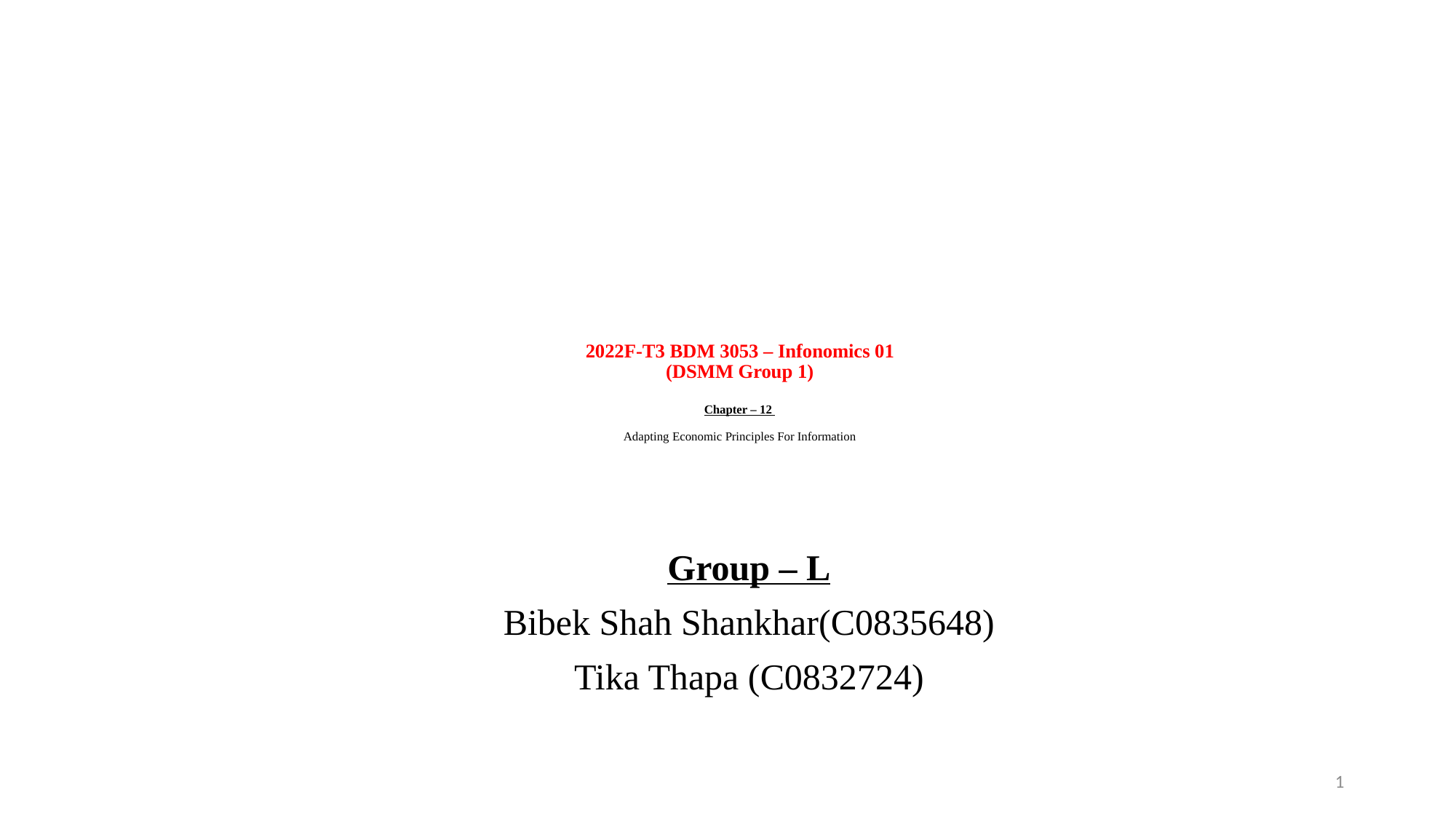

# 2022F-T3 BDM 3053 – Infonomics 01 (DSMM Group 1) Chapter – 12 Adapting Economic Principles For Information
Group – L
Bibek Shah Shankhar(C0835648)
Tika Thapa (C0832724)
1